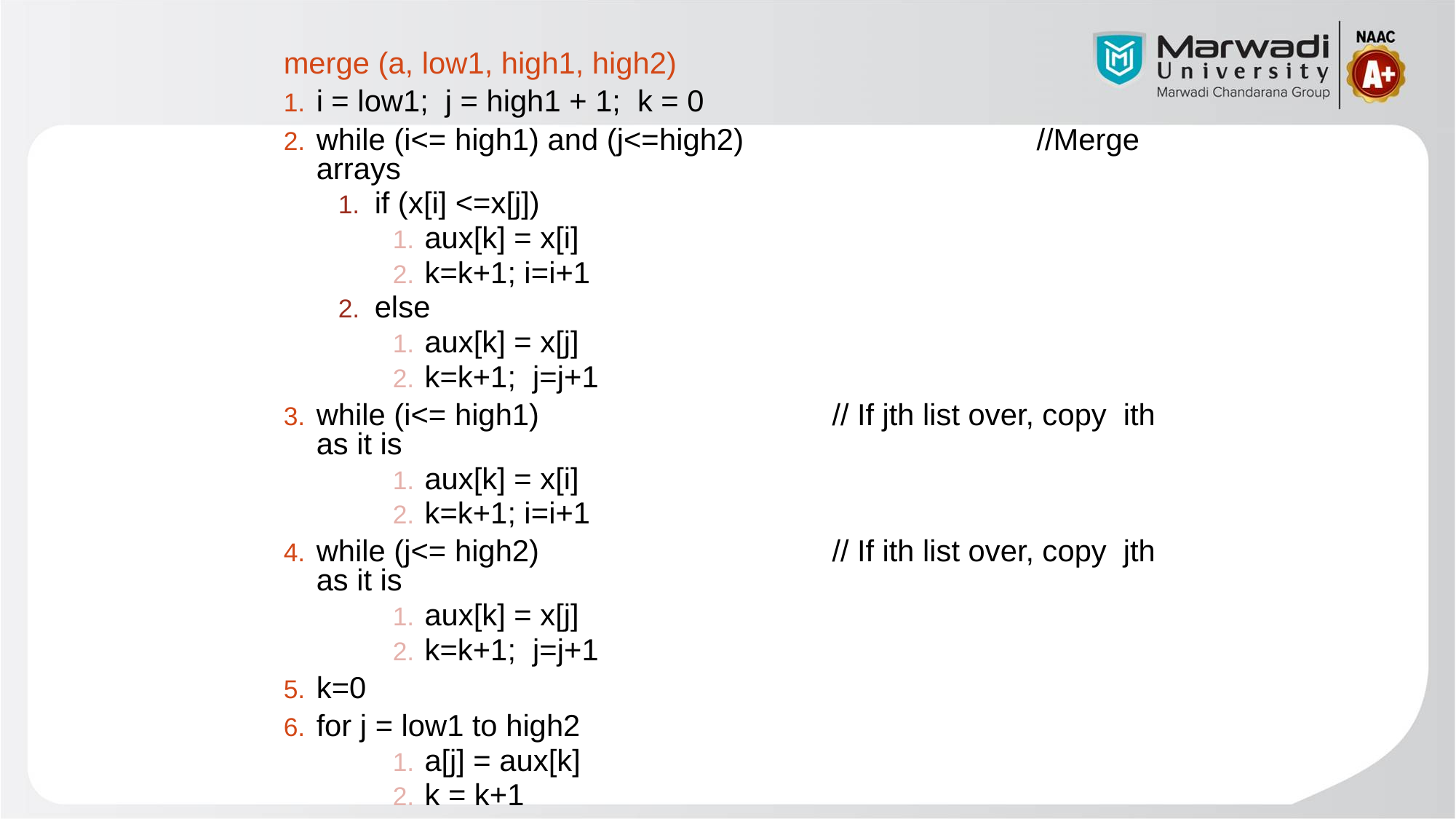

merge (a, low1, high1, high2)
i = low1;  j = high1 + 1;  k = 0
while (i<= high1) and (j<=high2)                                   //Merge arrays
if (x[i] <=x[j])
aux[k] = x[i]
k=k+1; i=i+1
else
aux[k] = x[j]
k=k+1;  j=j+1
while (i<= high1)                                   // If jth list over, copy  ith as it is
aux[k] = x[i]
k=k+1; i=i+1
while (j<= high2)                                   // If ith list over, copy  jth as it is
aux[k] = x[j]
k=k+1;  j=j+1
k=0
for j = low1 to high2
a[j] = aux[k]
k = k+1